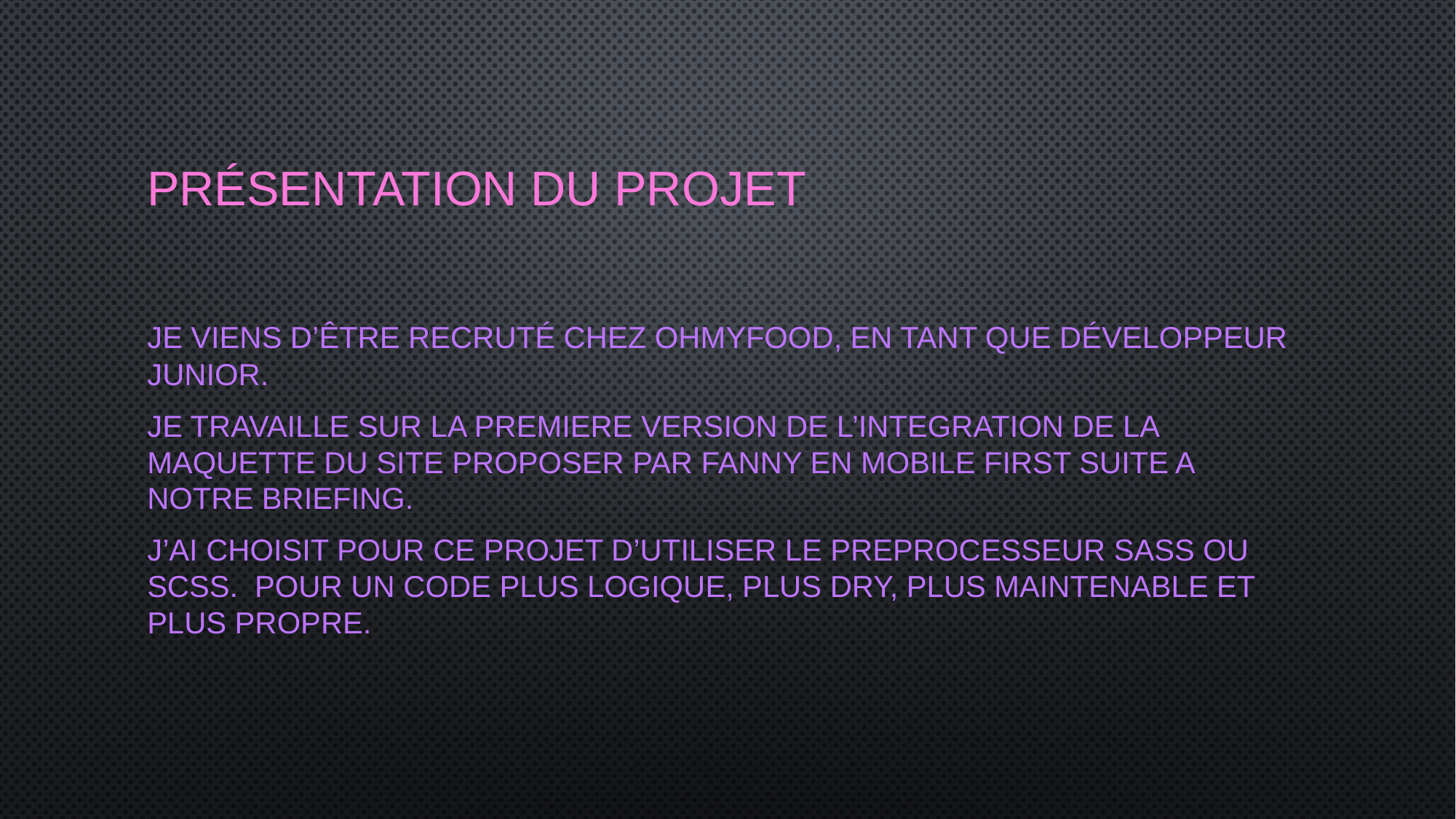

# Présentation du projet
Je viens d’être recruté chez Ohmyfood, en tant que développeur junior.
Je travaille sur la premiere version de l’integration de la maquette du site proposer par fanny en mobile first suite a notre briefing.
J’ai choisit pour ce projet d’utiliser le preprocesseur SASS ou SCSS.  Pour un code plus logique, plus DRY, plus maintenable et plus propre.